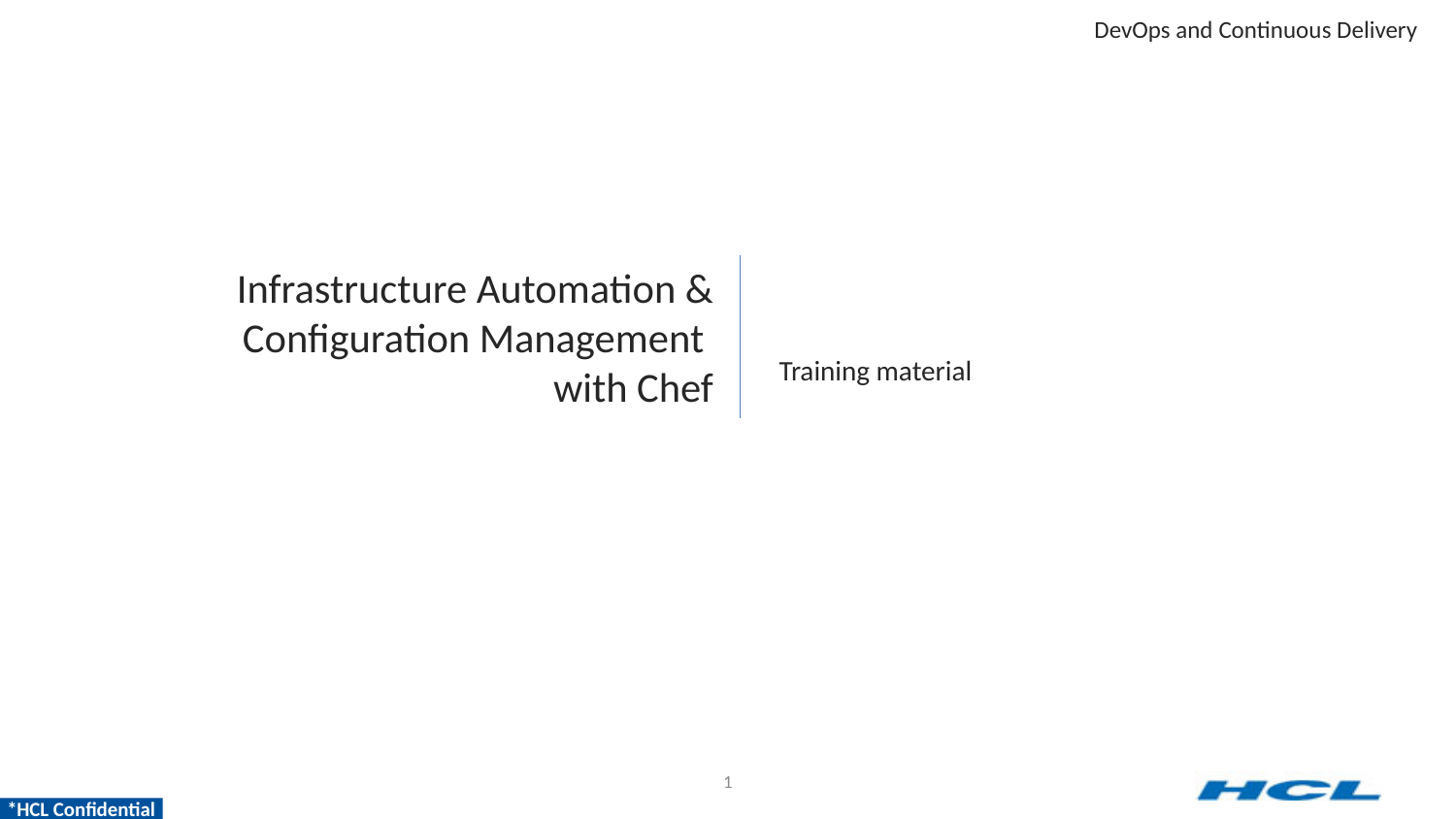

# Infrastructure Automation & Configuration Management with Chef
Training material
1